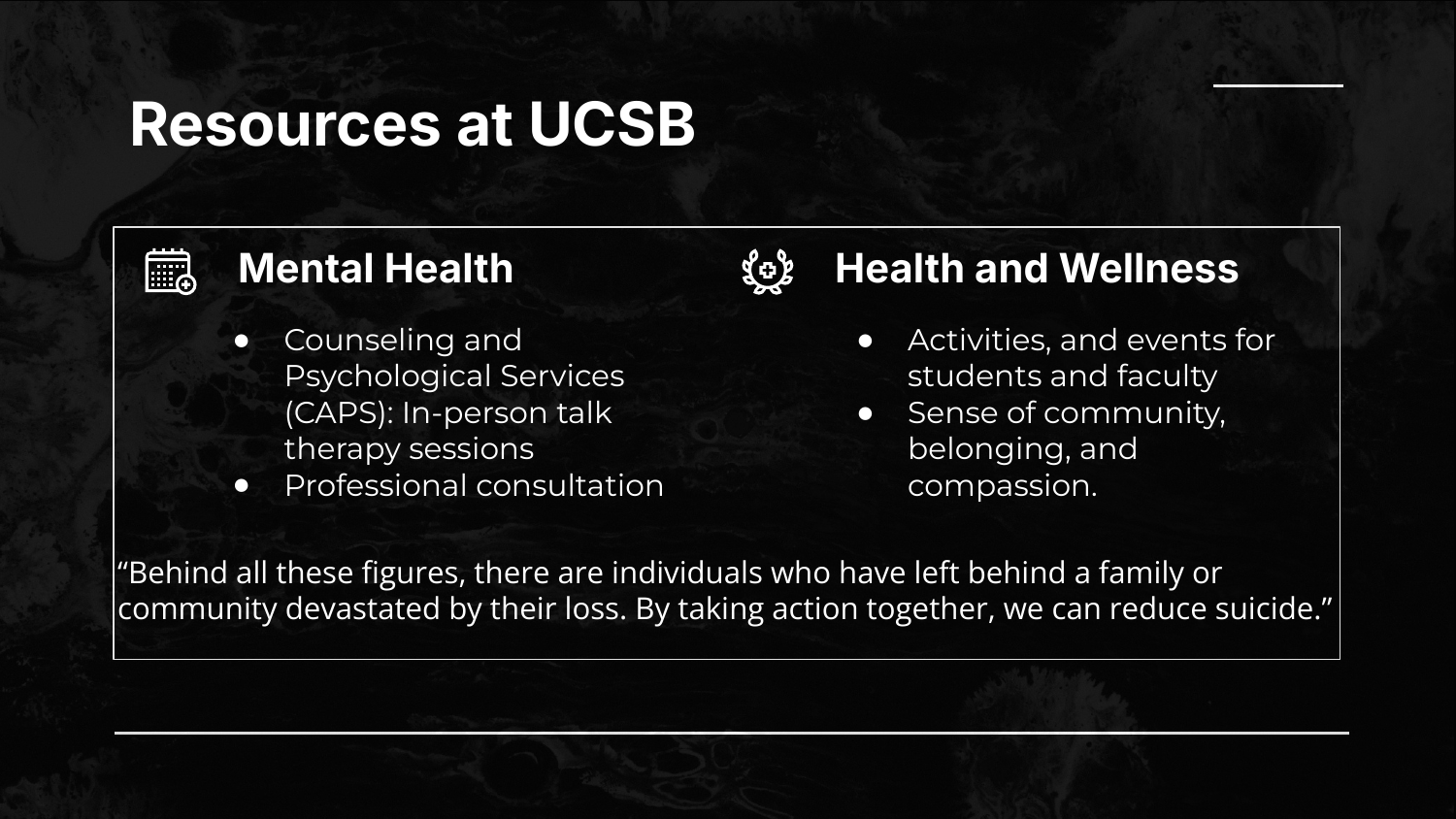

# Resources at UCSB
Mental Health
Health and Wellness

Counseling and Psychological Services (CAPS): In-person talk therapy sessions
Professional consultation
Activities, and events for students and faculty
Sense of community, belonging, and compassion.
“Behind all these figures, there are individuals who have left behind a family or community devastated by their loss. By taking action together, we can reduce suicide.”